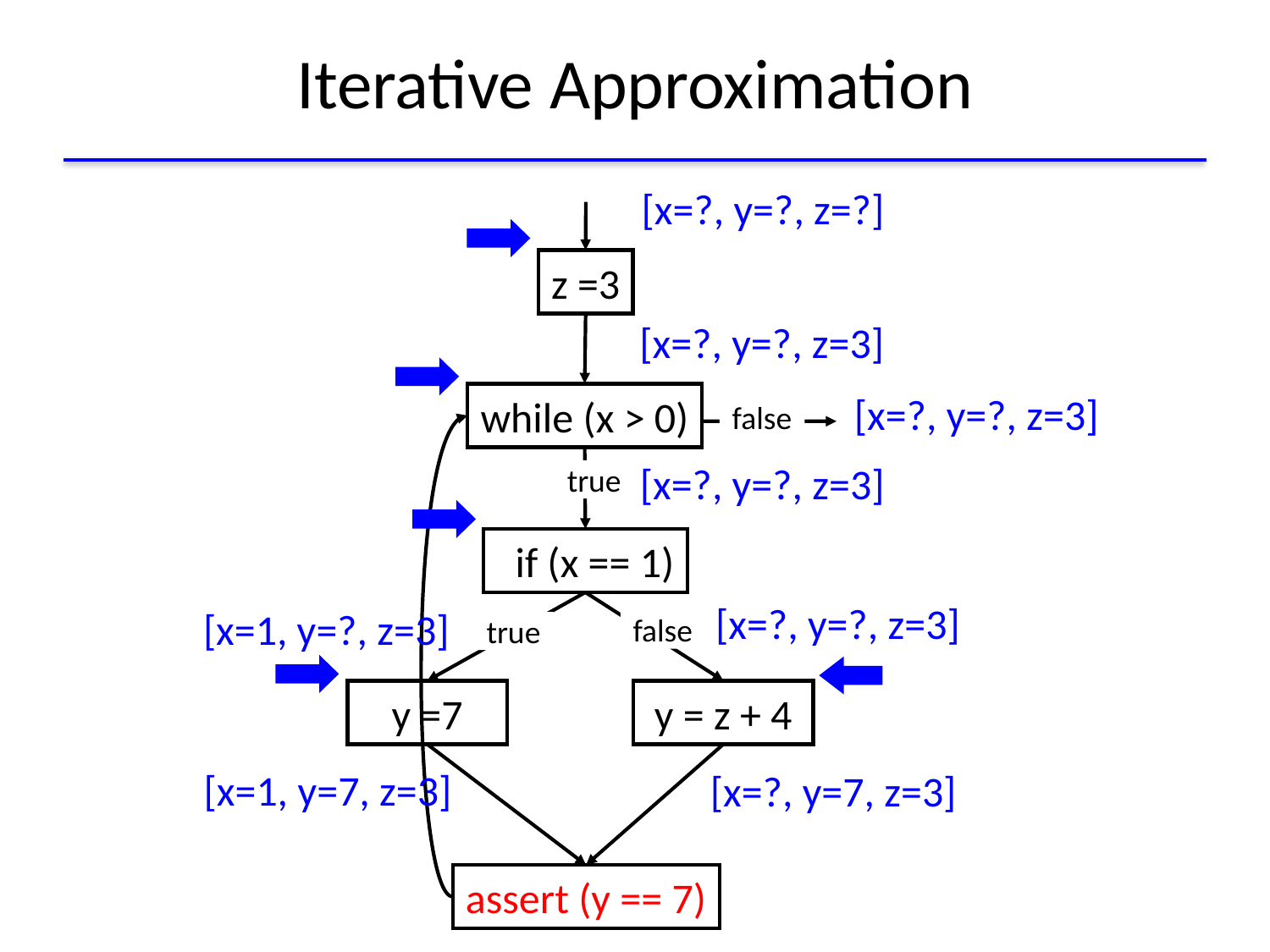

# Iterative Approximation
[x=?, y=?, z=?]

z =3
[x=?, y=?, z=3]

[x=?, y=?, z=3]
while (x > 0)
false

[x=?, y=?, z=3]
true

  if (x == 1)
[x=?, y=?, z=3]
[x=1, y=?, z=3]
false
true

y =7
y = z + 4
[x=1, y=7, z=3]
[x=?, y=7, z=3]
assert (y == 7)